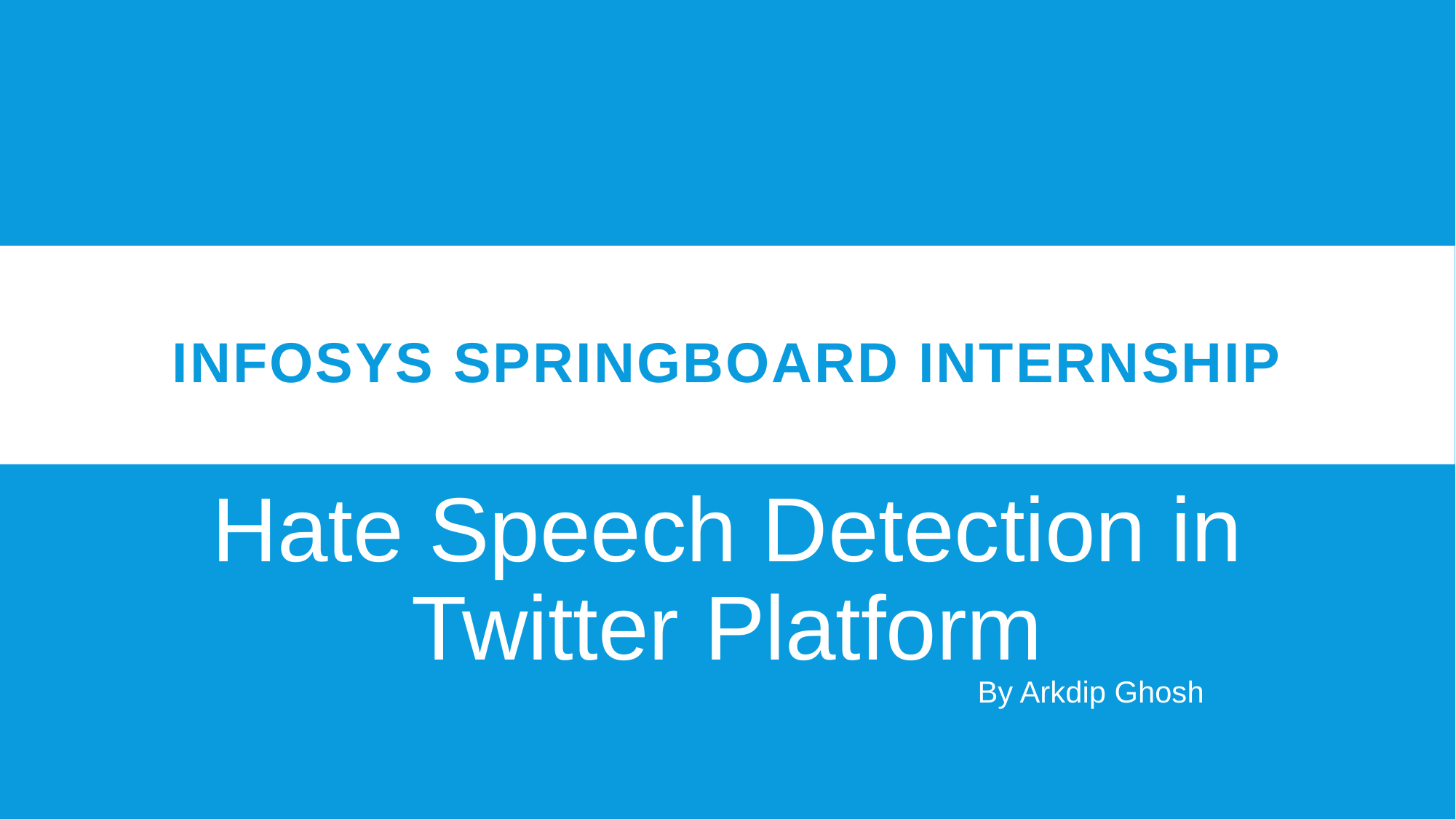

# Infosys Springboard Internship
Hate Speech Detection in Twitter Platform

By Arkdip Ghosh